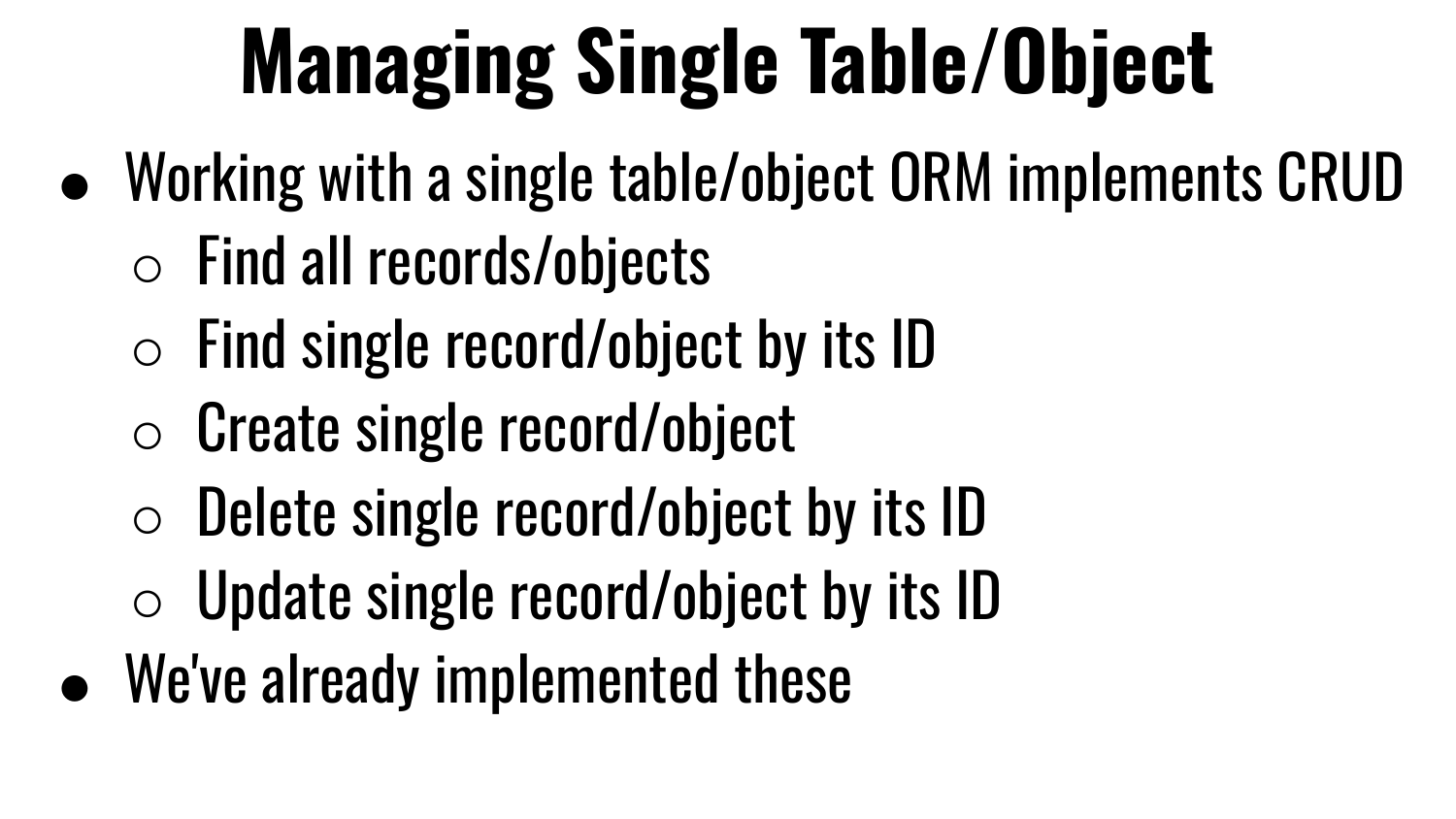

# Managing Single Table/Object
Working with a single table/object ORM implements CRUD
Find all records/objects
Find single record/object by its ID
Create single record/object
Delete single record/object by its ID
Update single record/object by its ID
We've already implemented these